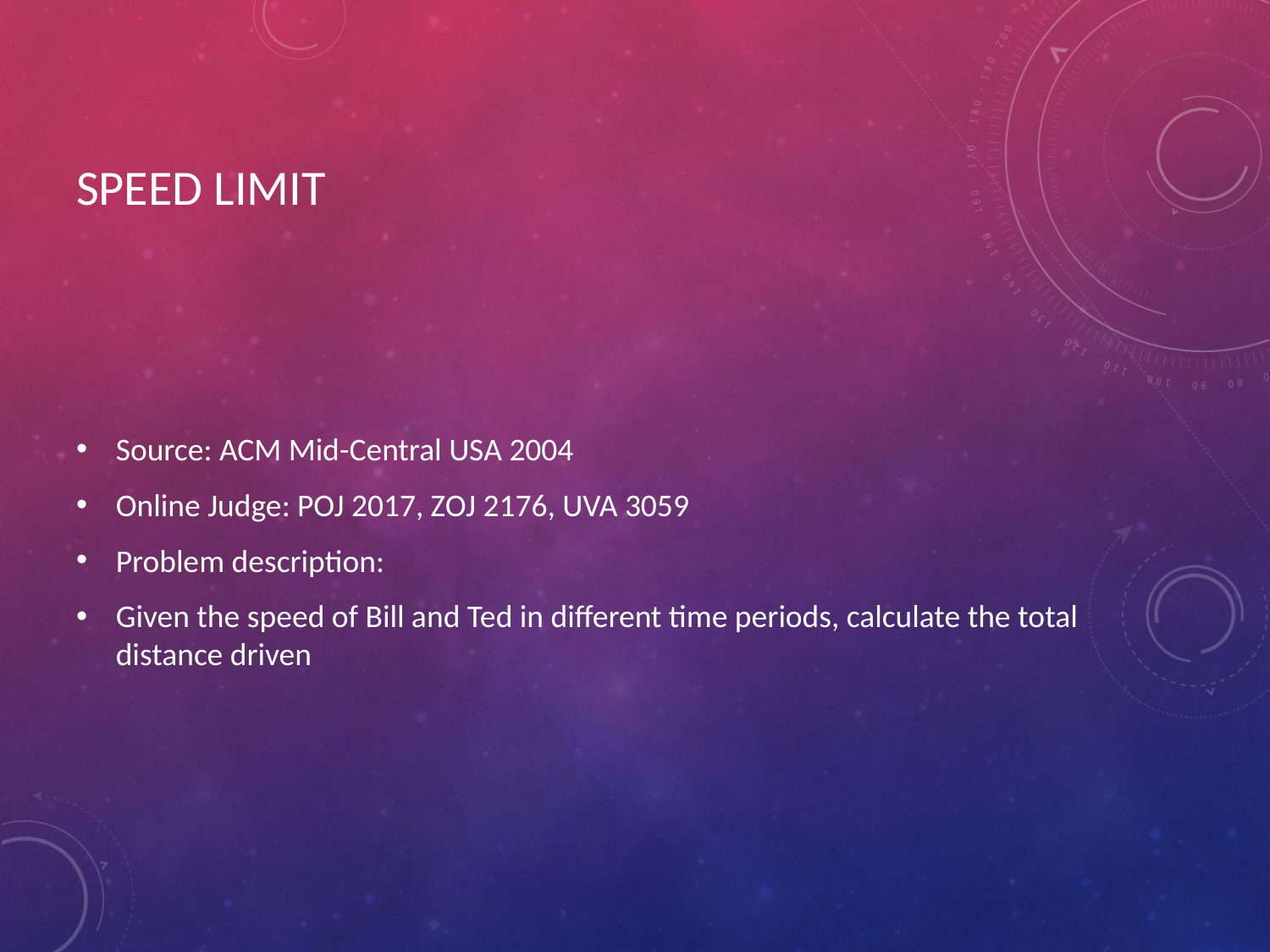

# Speed Limit
Source: ACM Mid-Central USA 2004
Online Judge: POJ 2017, ZOJ 2176, UVA 3059
Problem description:
Given the speed of Bill and Ted in different time periods, calculate the total distance driven